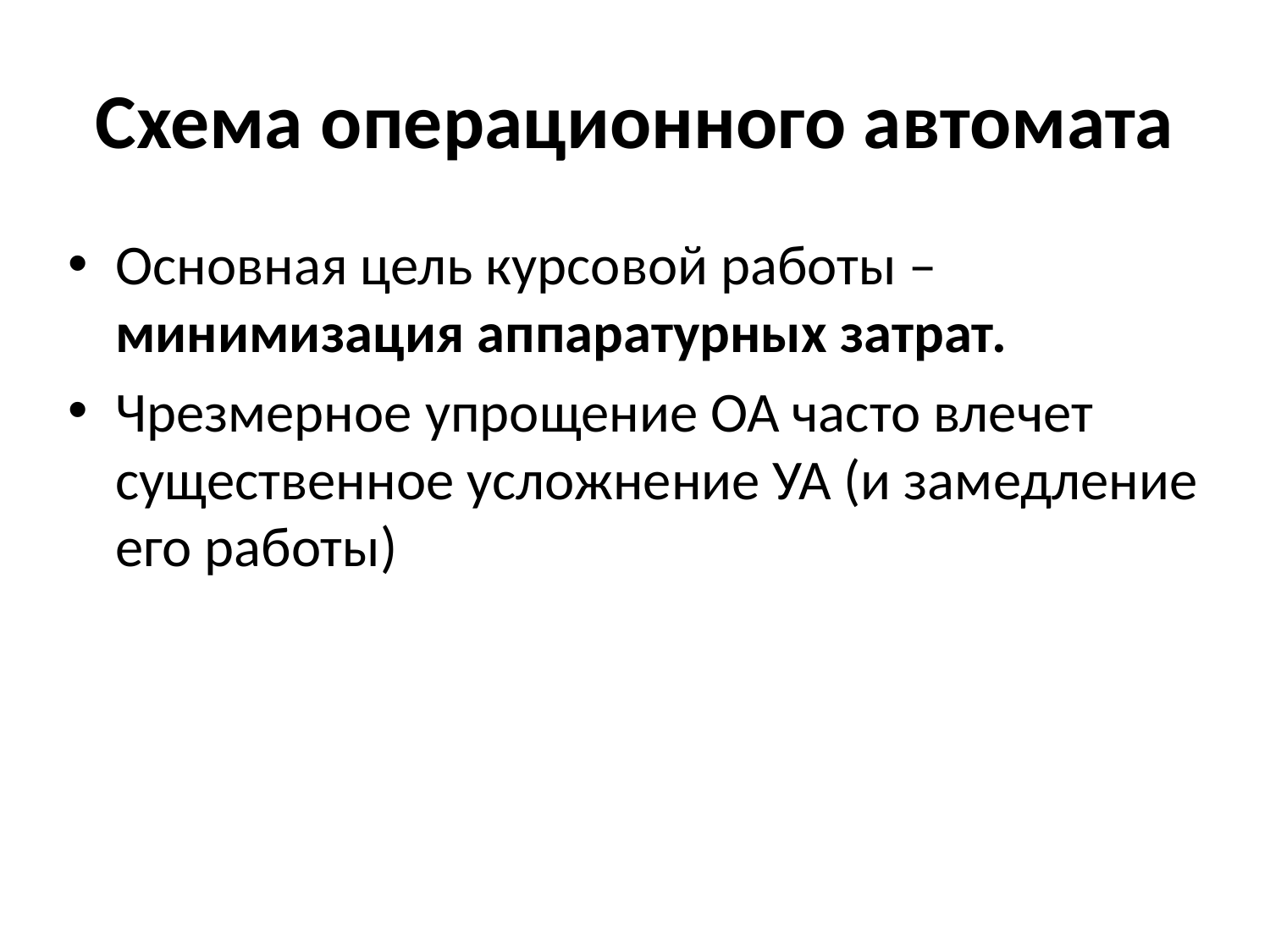

# Схема операционного автомата
Основная цель курсовой работы – минимизация аппаратурных затрат.
Чрезмерное упрощение ОА часто влечет существенное усложнение УА (и замедление его работы)